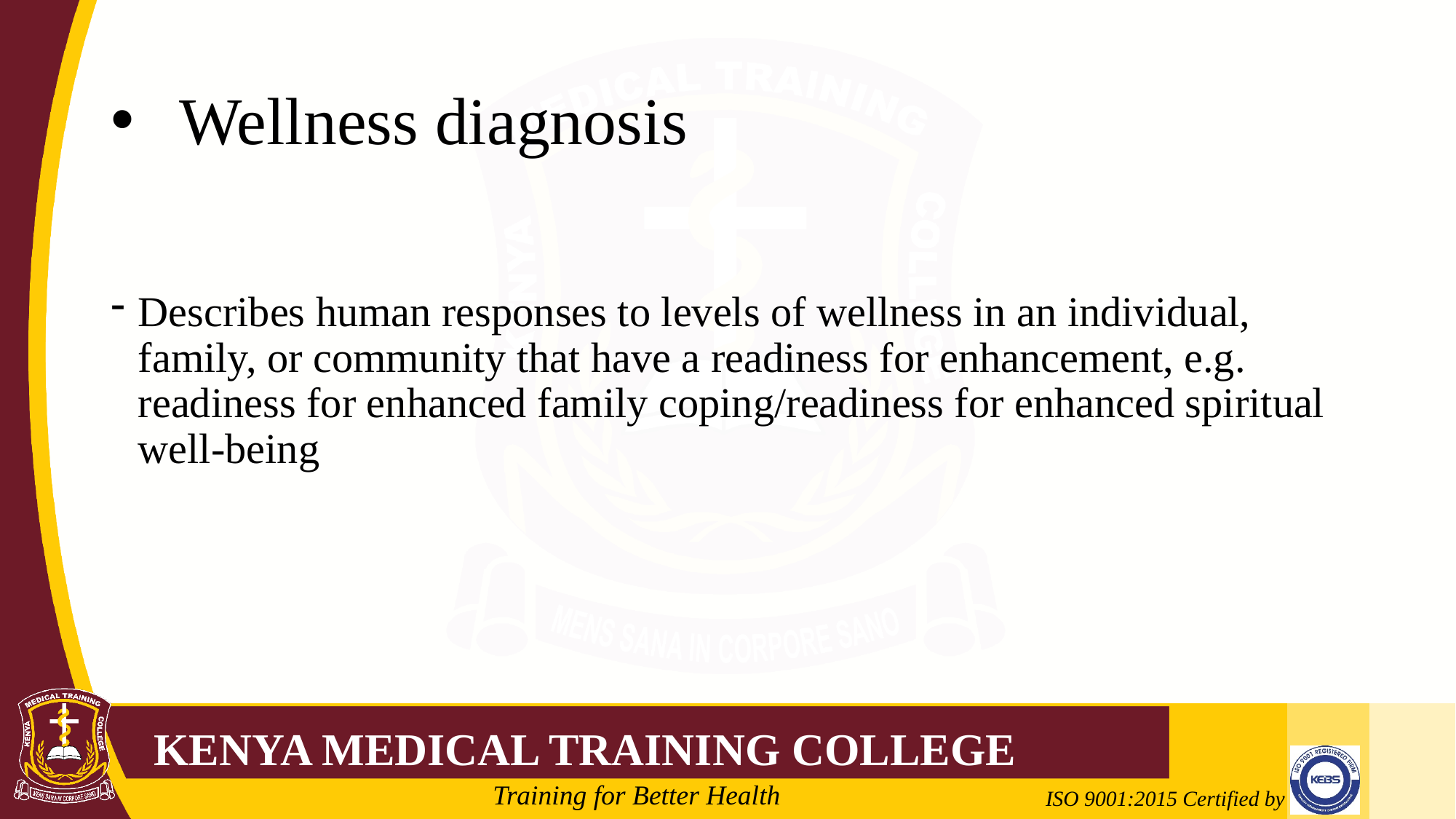

# Wellness diagnosis

Describes human responses to levels of wellness in an individual, family, or community that have a readiness for enhancement, e.g. readiness for enhanced family coping/readiness for enhanced spiritual well-being